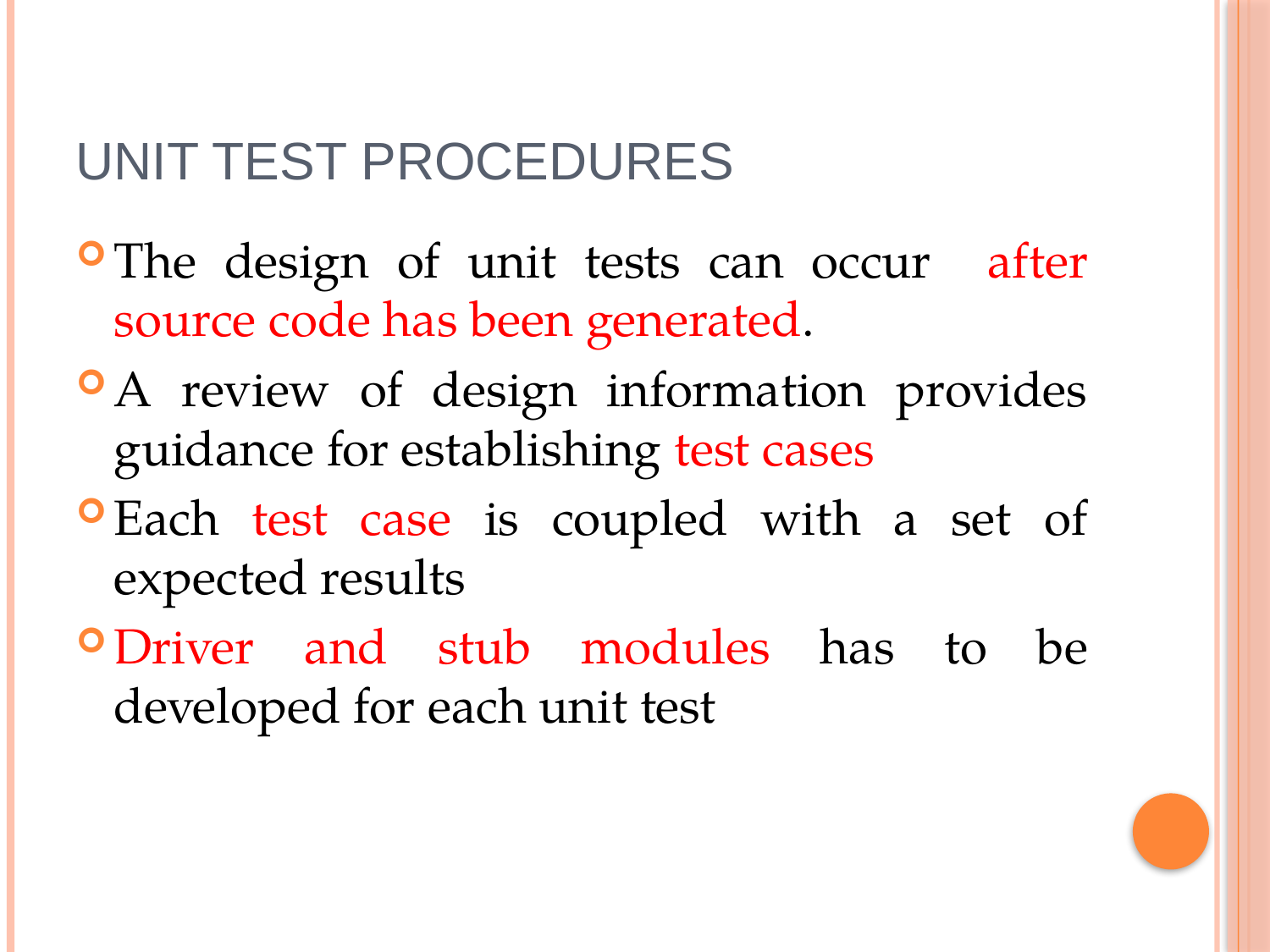

# Unit test procedures
The design of unit tests can occur  after source code has been generated.
A review of design information provides guidance for establishing test cases
Each test case is coupled with a set of expected results
Driver and stub modules has to be developed for each unit test